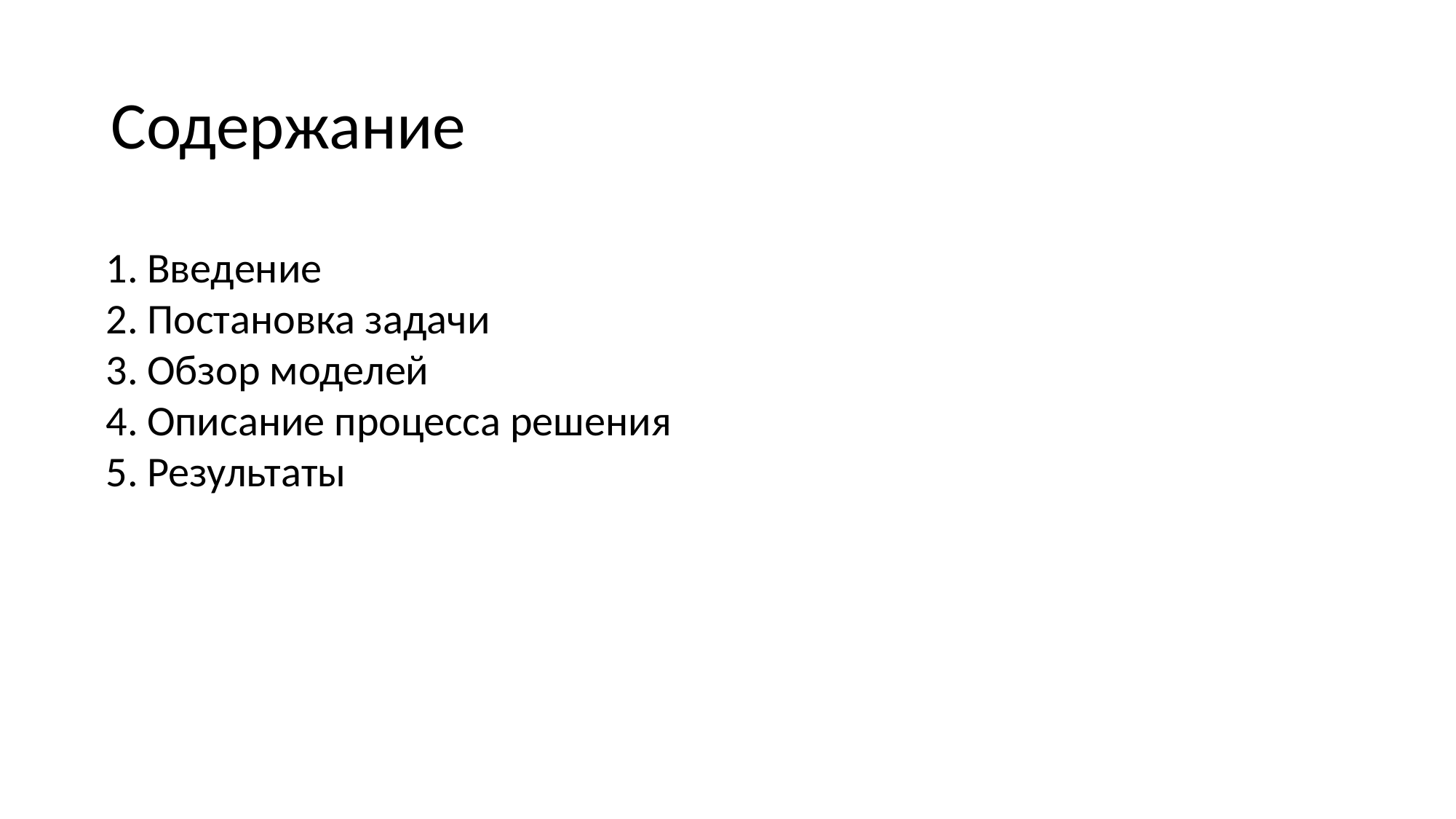

# Содержание
Введение
Постановка задачи
Обзор моделей
Описание процесса решения
Результаты